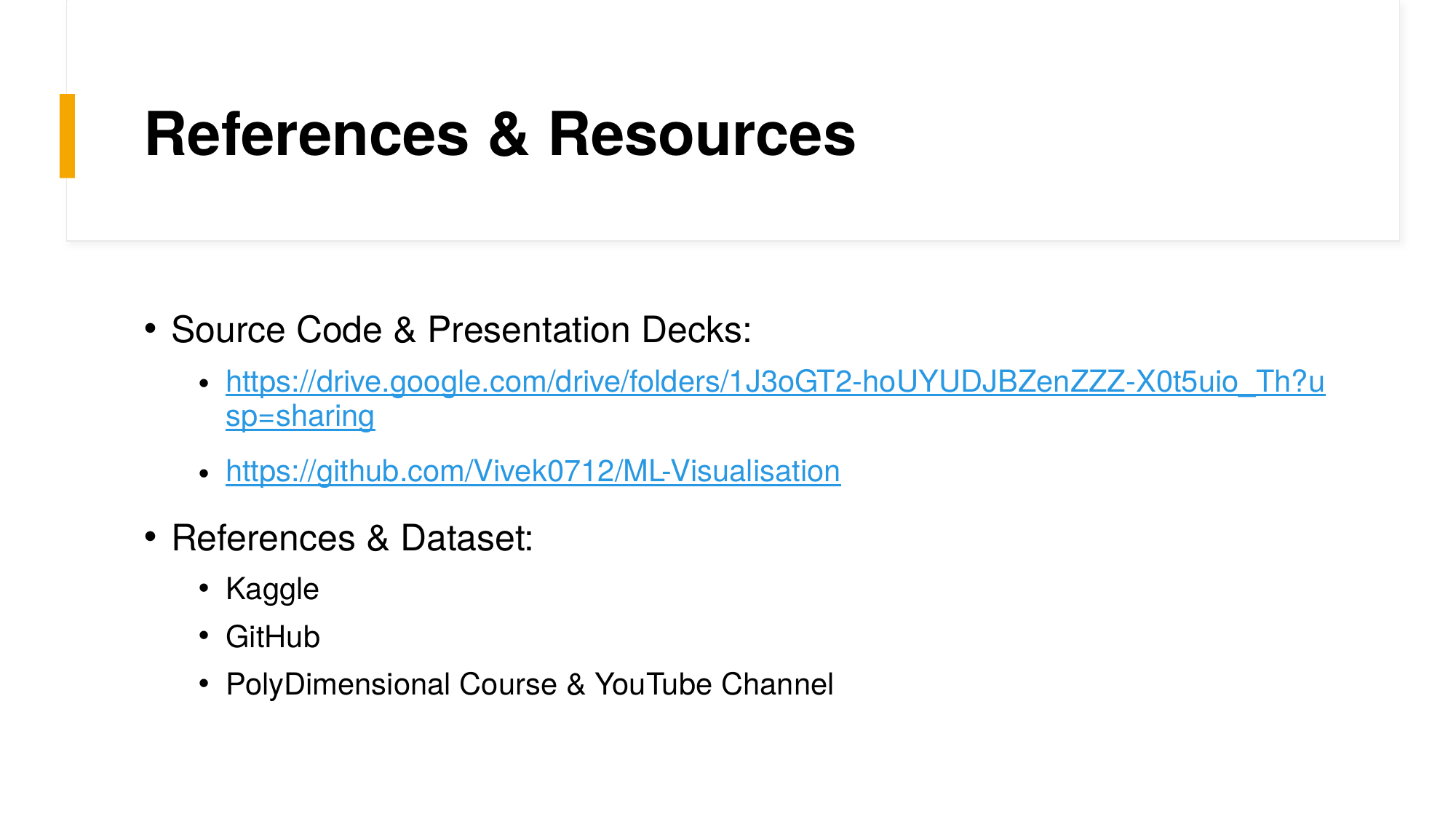

# References & Resources
Source Code & Presentation Decks:
https://drive.google.com/drive/folders/1J3oGT2-hoUYUDJBZenZZZ-X0t5uio_Th?usp=sharing
https://github.com/Vivek0712/ML-Visualisation
References & Dataset:
Kaggle
GitHub
PolyDimensional Course & YouTube Channel